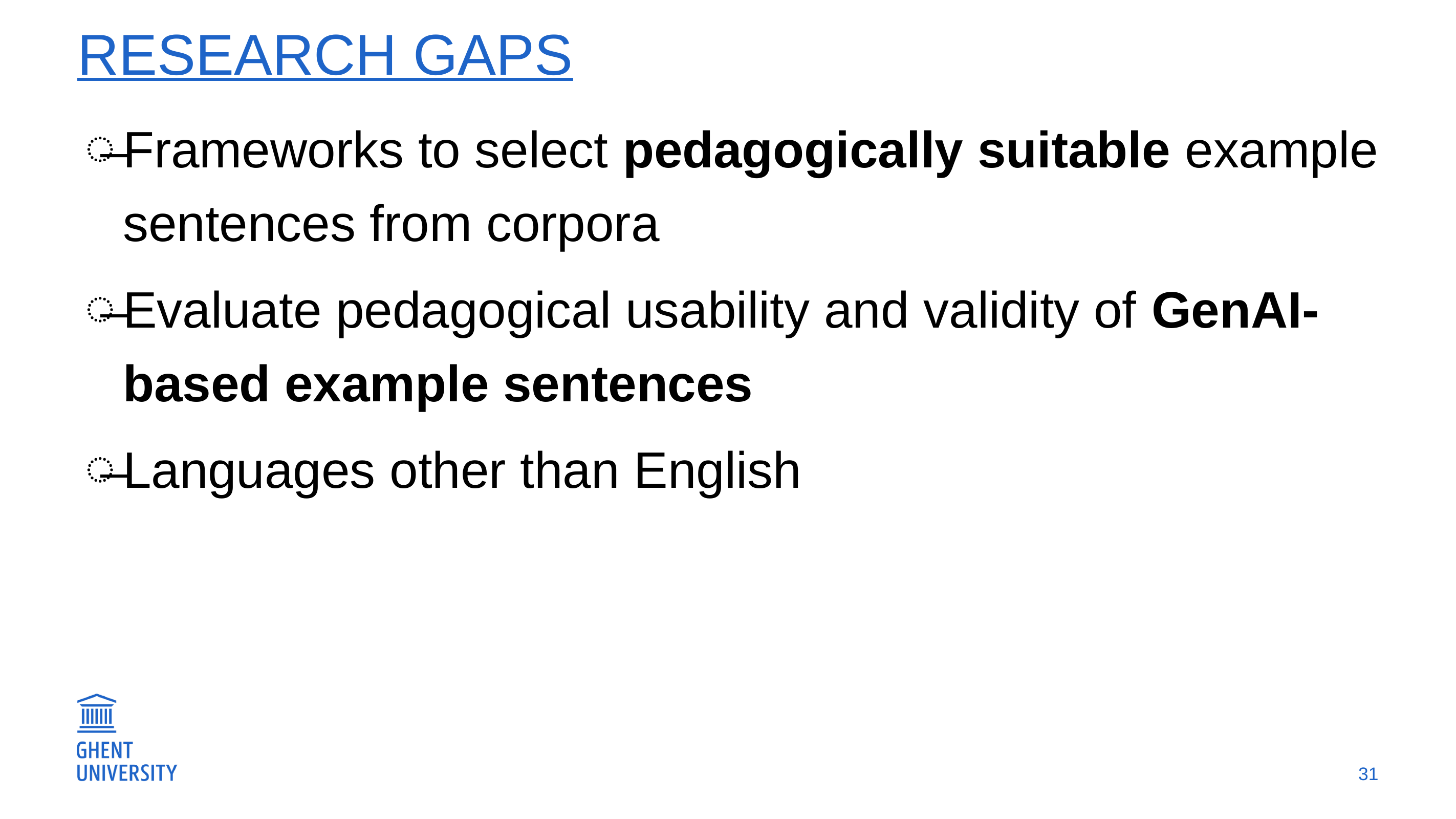

# Research gaps
Frameworks to select pedagogically suitable example sentences from corpora
Evaluate pedagogical usability and validity of GenAI-based example sentences
Languages other than English
31